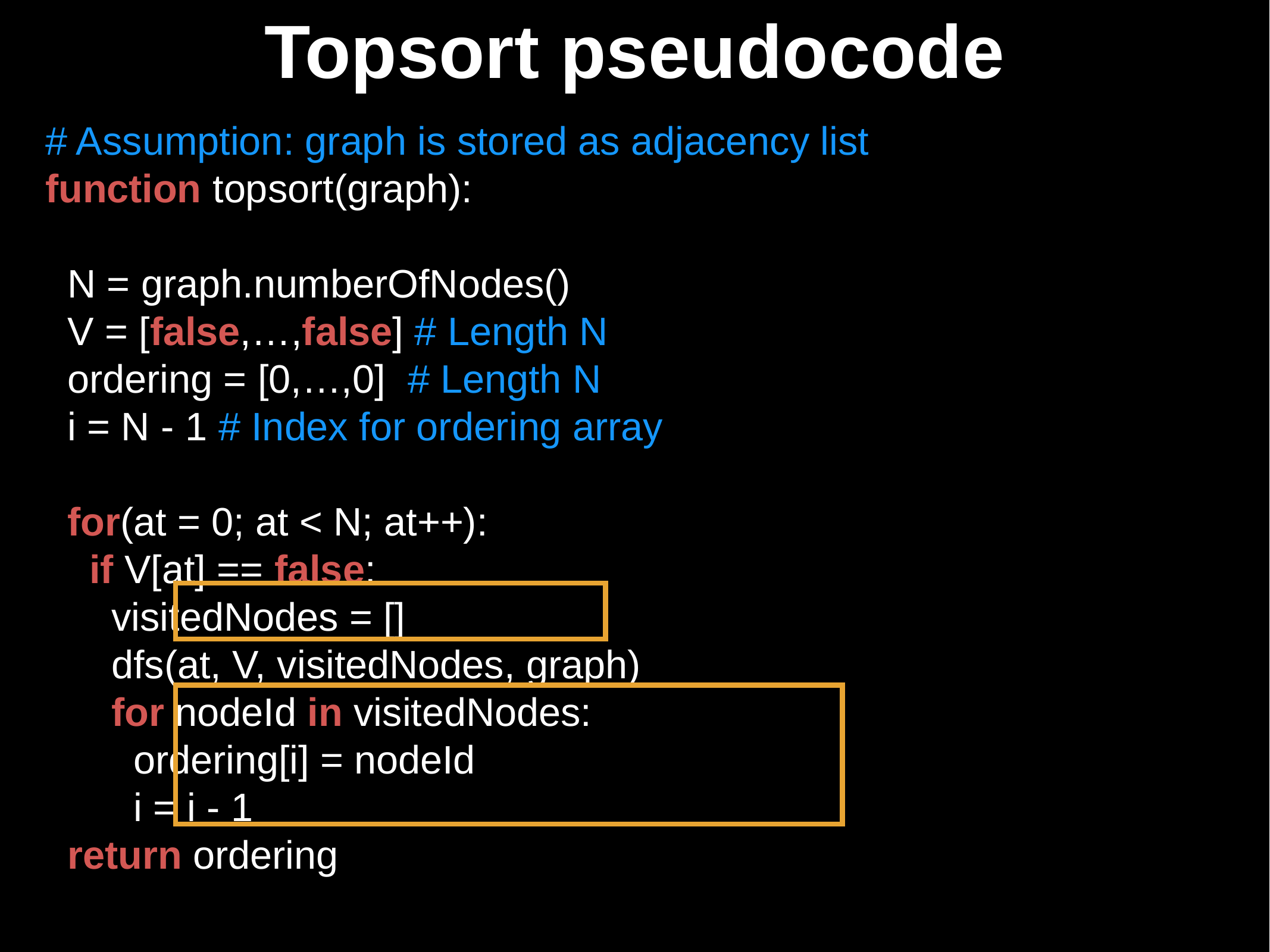

# Topsort pseudocode
# Assumption: graph is stored as adjacency list
function topsort(graph):

  N = graph.numberOfNodes()
  V = [false,…,false] # Length N
  ordering = [0,…,0]  # Length N
  i = N - 1 # Index for ordering array

  for(at = 0; at < N; at++):
    if V[at] == false:
      visitedNodes = []
      dfs(at, V, visitedNodes, graph)
      for nodeId in visitedNodes:
        ordering[i] = nodeId
        i = i - 1
  return ordering